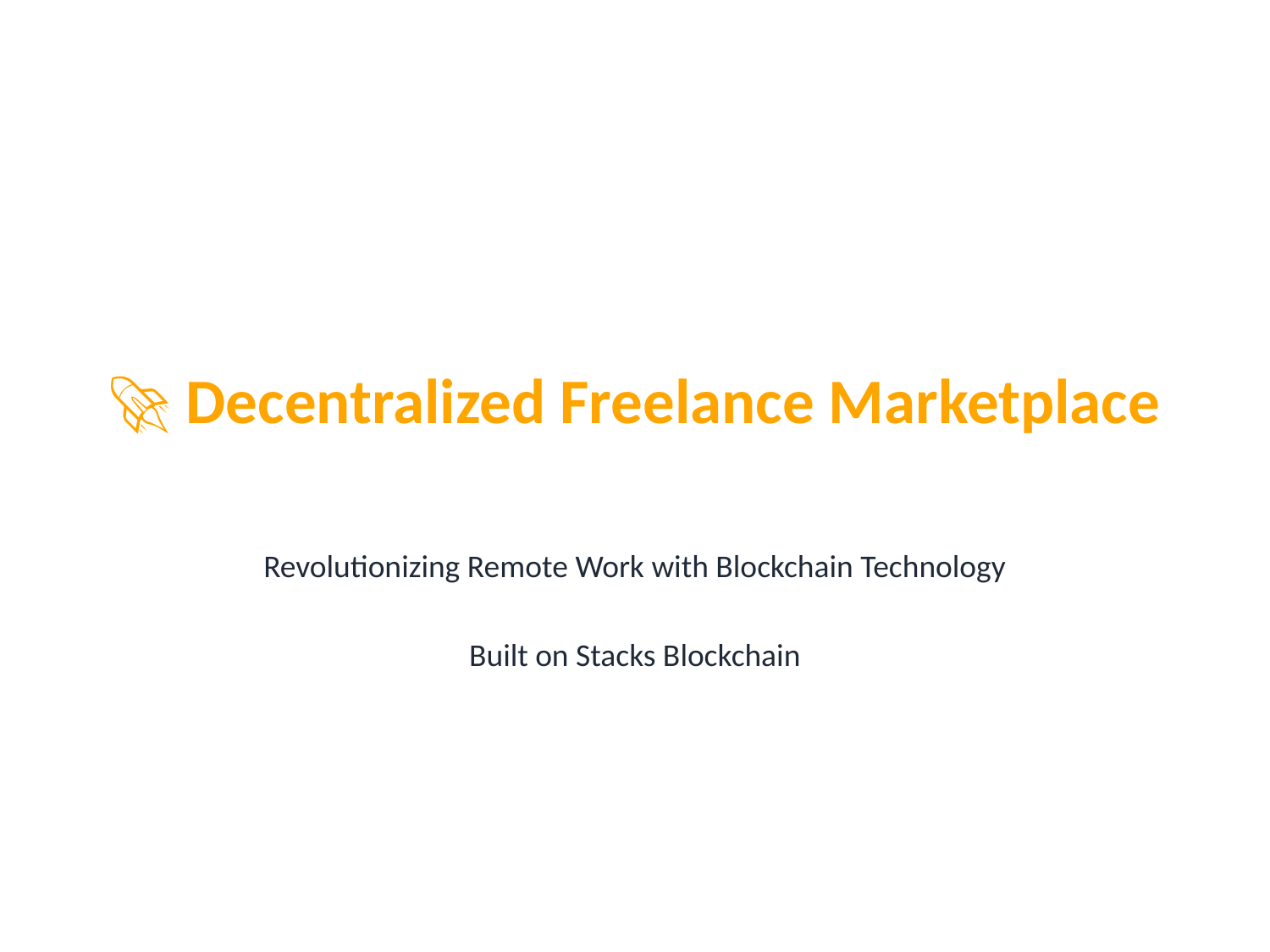

# 🚀 Decentralized Freelance Marketplace
Revolutionizing Remote Work with Blockchain Technology

Built on Stacks Blockchain